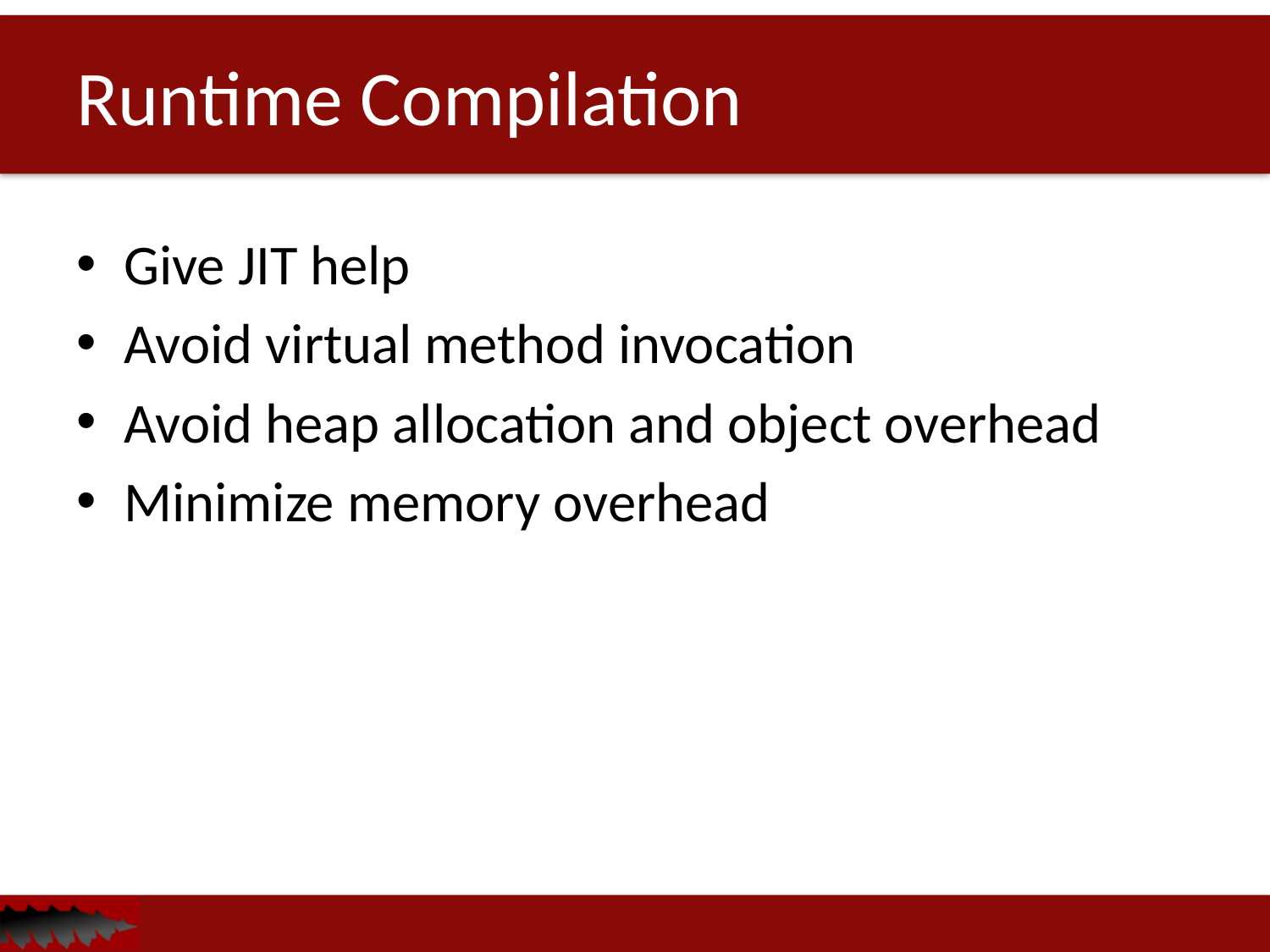

# Runtime Compilation
Give JIT help
Avoid virtual method invocation
Avoid heap allocation and object overhead
Minimize memory overhead